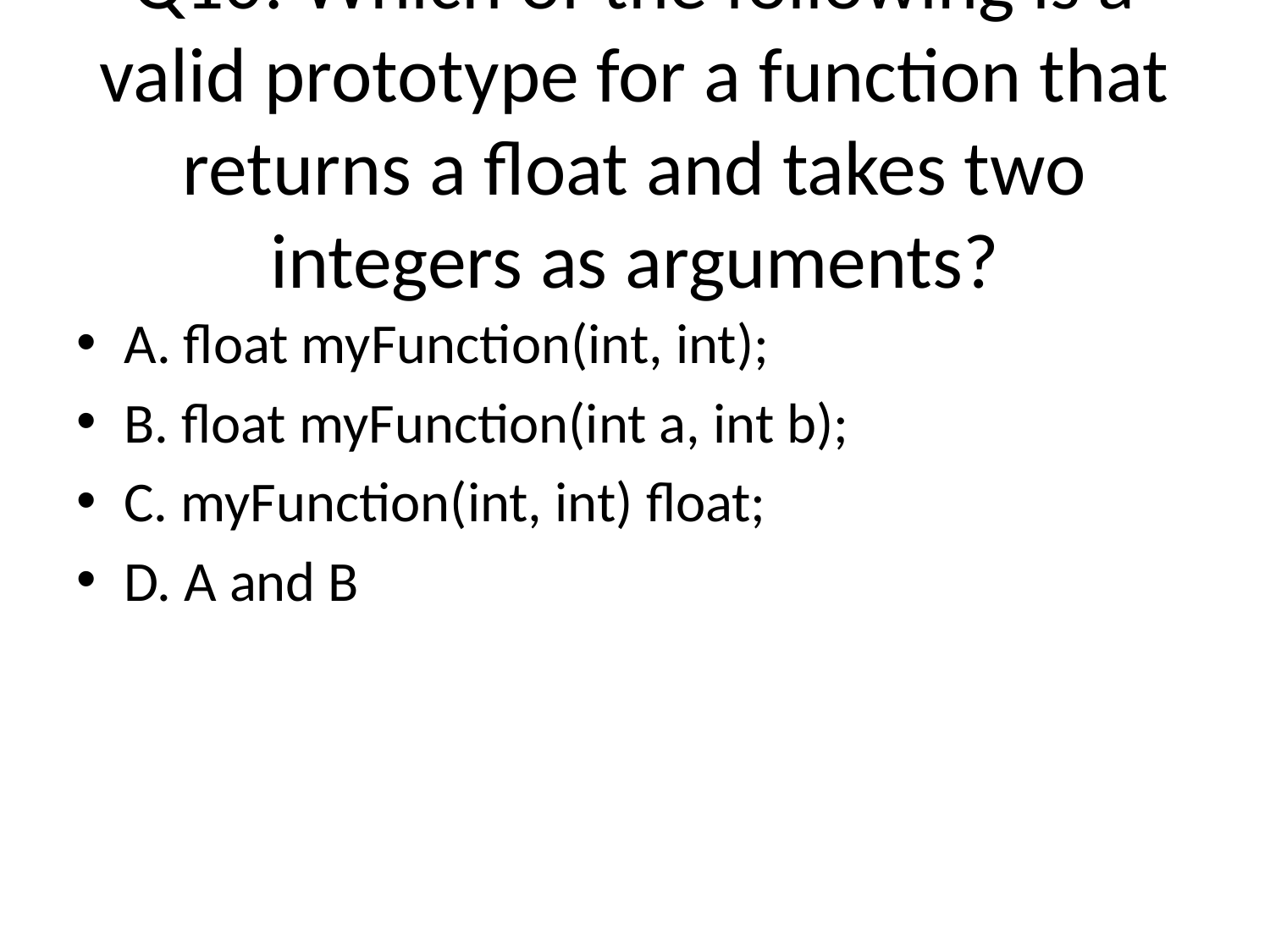

# Q10: Which of the following is a valid prototype for a function that returns a float and takes two integers as arguments?

A. float myFunction(int, int);
B. float myFunction(int a, int b);
C. myFunction(int, int) float;
D. A and B